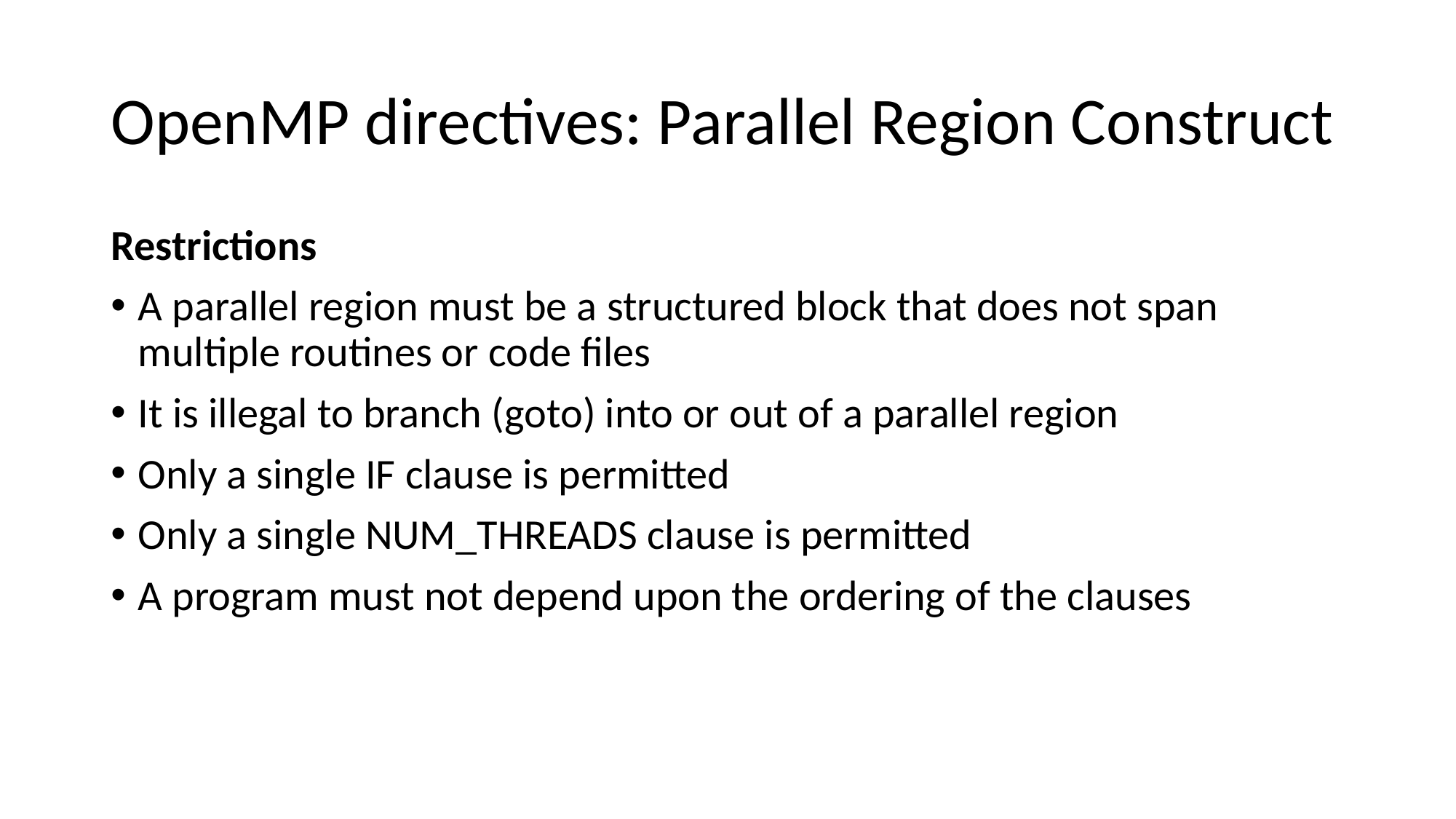

# OpenMP directives: Parallel Region Construct
Restrictions
A parallel region must be a structured block that does not span multiple routines or code files
It is illegal to branch (goto) into or out of a parallel region
Only a single IF clause is permitted
Only a single NUM_THREADS clause is permitted
A program must not depend upon the ordering of the clauses